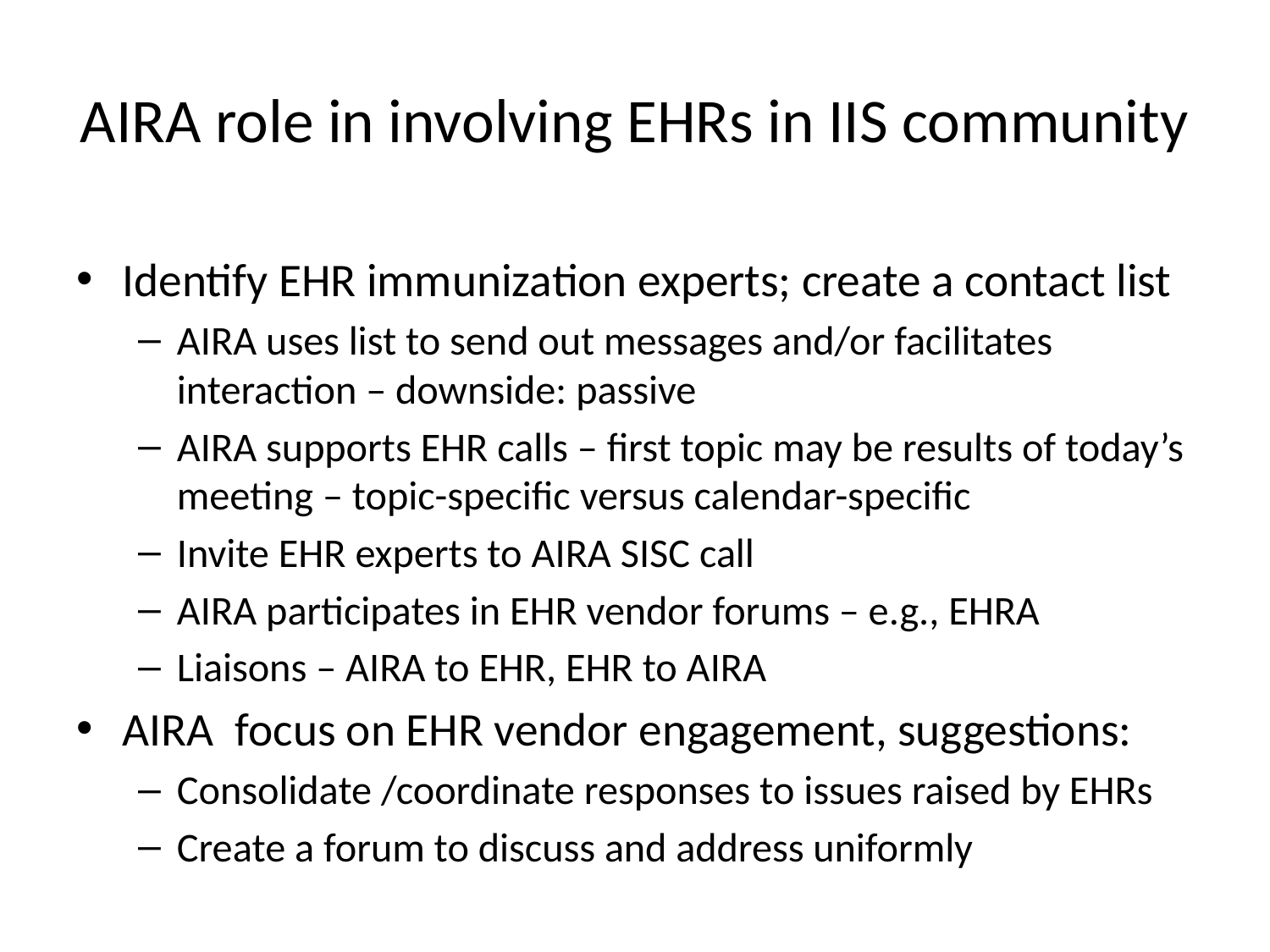

# AIRA role in involving EHRs in IIS community
Identify EHR immunization experts; create a contact list
AIRA uses list to send out messages and/or facilitates interaction – downside: passive
AIRA supports EHR calls – first topic may be results of today’s meeting – topic-specific versus calendar-specific
Invite EHR experts to AIRA SISC call
AIRA participates in EHR vendor forums – e.g., EHRA
Liaisons – AIRA to EHR, EHR to AIRA
AIRA  focus on EHR vendor engagement, suggestions:
Consolidate /coordinate responses to issues raised by EHRs
Create a forum to discuss and address uniformly